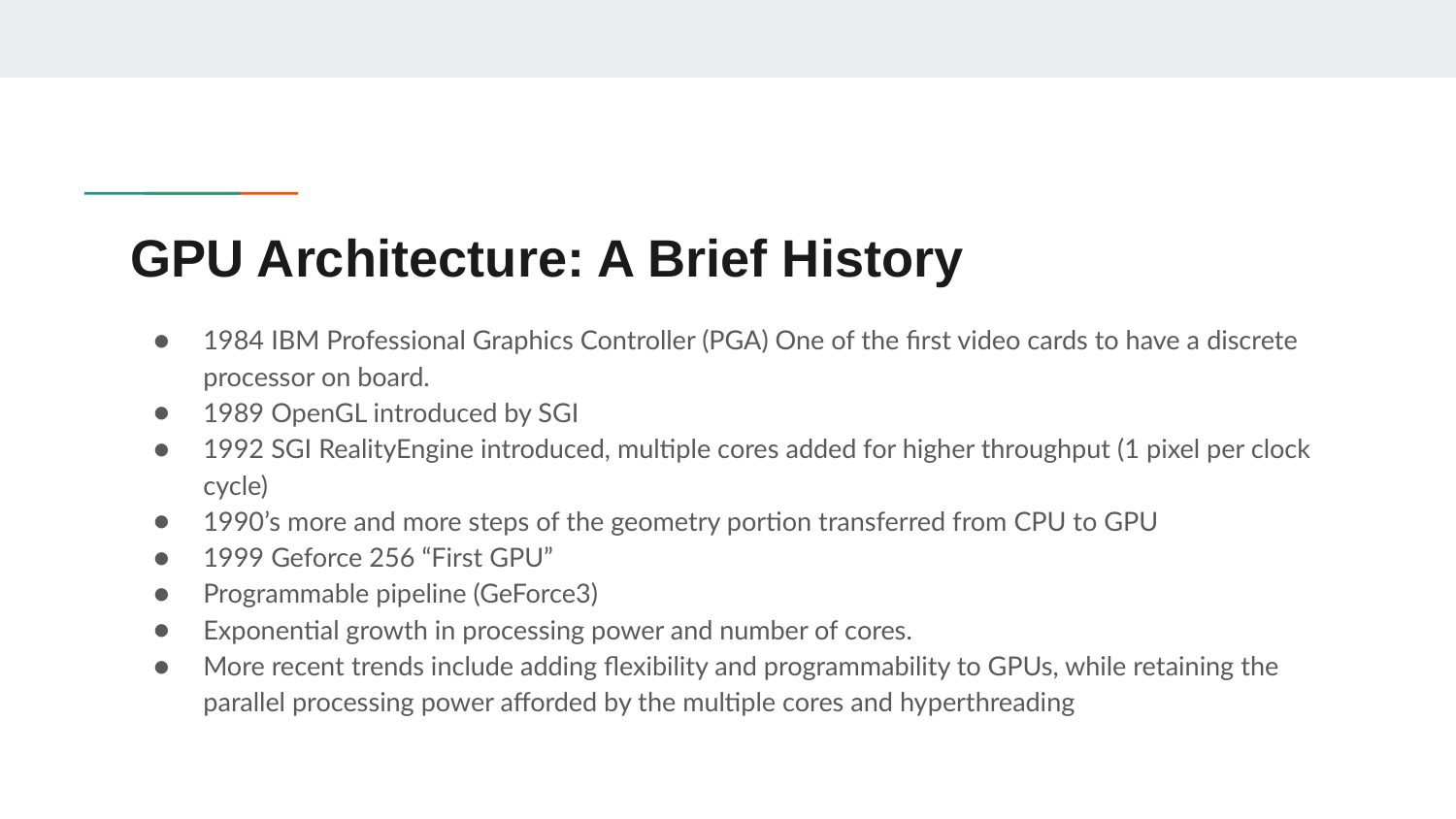

# GPU Architecture: A Brief History
1984 IBM Professional Graphics Controller (PGA) One of the first video cards to have a discrete processor on board.
1989 OpenGL introduced by SGI
1992 SGI RealityEngine introduced, multiple cores added for higher throughput (1 pixel per clock cycle)
1990’s more and more steps of the geometry portion transferred from CPU to GPU
1999 Geforce 256 “First GPU”
Programmable pipeline (GeForce3)
Exponential growth in processing power and number of cores.
More recent trends include adding flexibility and programmability to GPUs, while retaining the parallel processing power afforded by the multiple cores and hyperthreading